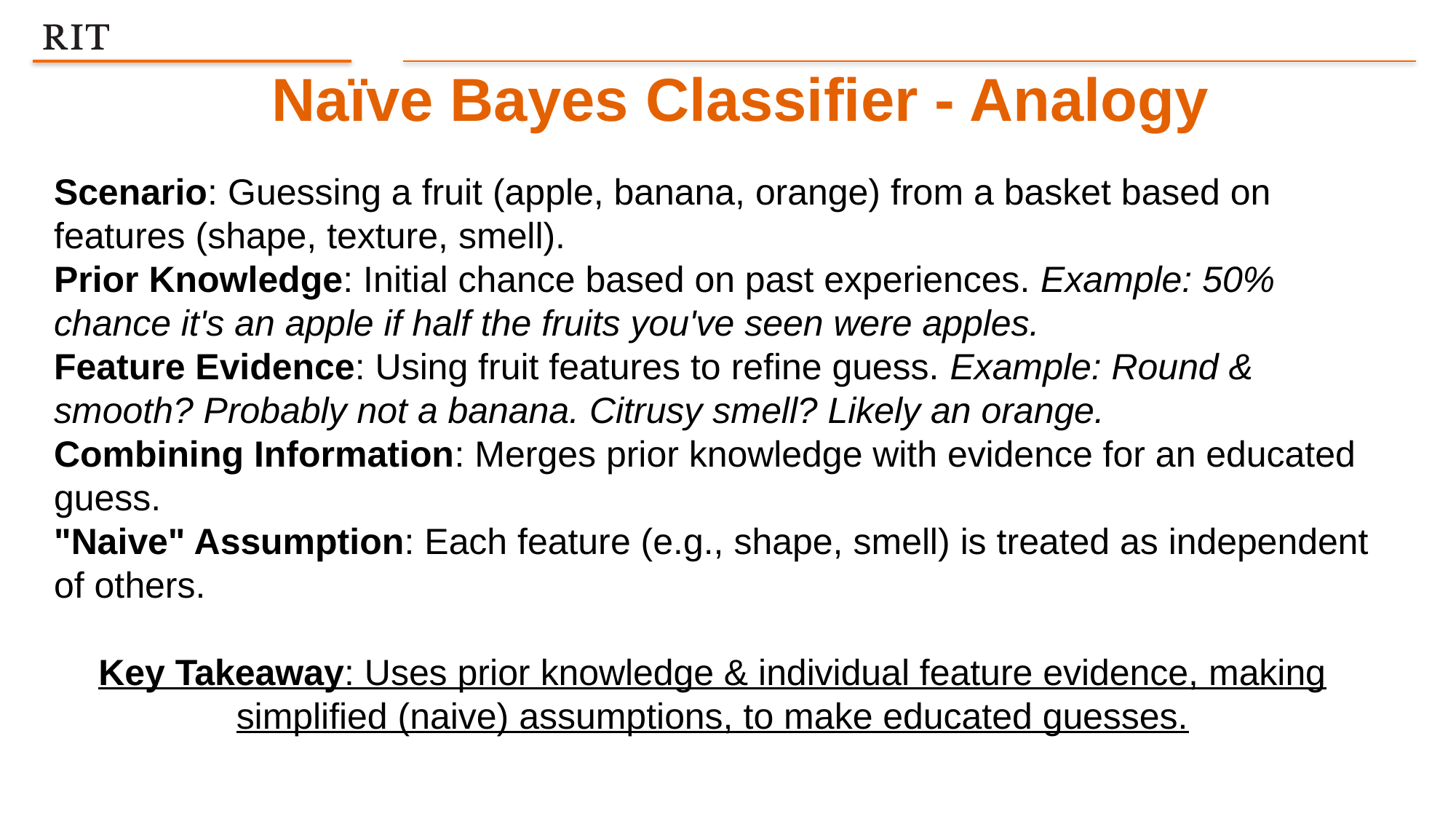

Naïve Bayes Classifier - Analogy
Scenario: Guessing a fruit (apple, banana, orange) from a basket based on features (shape, texture, smell).
Prior Knowledge: Initial chance based on past experiences. Example: 50% chance it's an apple if half the fruits you've seen were apples.
Feature Evidence: Using fruit features to refine guess. Example: Round & smooth? Probably not a banana. Citrusy smell? Likely an orange.
Combining Information: Merges prior knowledge with evidence for an educated guess.
"Naive" Assumption: Each feature (e.g., shape, smell) is treated as independent of others.

Key Takeaway: Uses prior knowledge & individual feature evidence, making simplified (naive) assumptions, to make educated guesses.